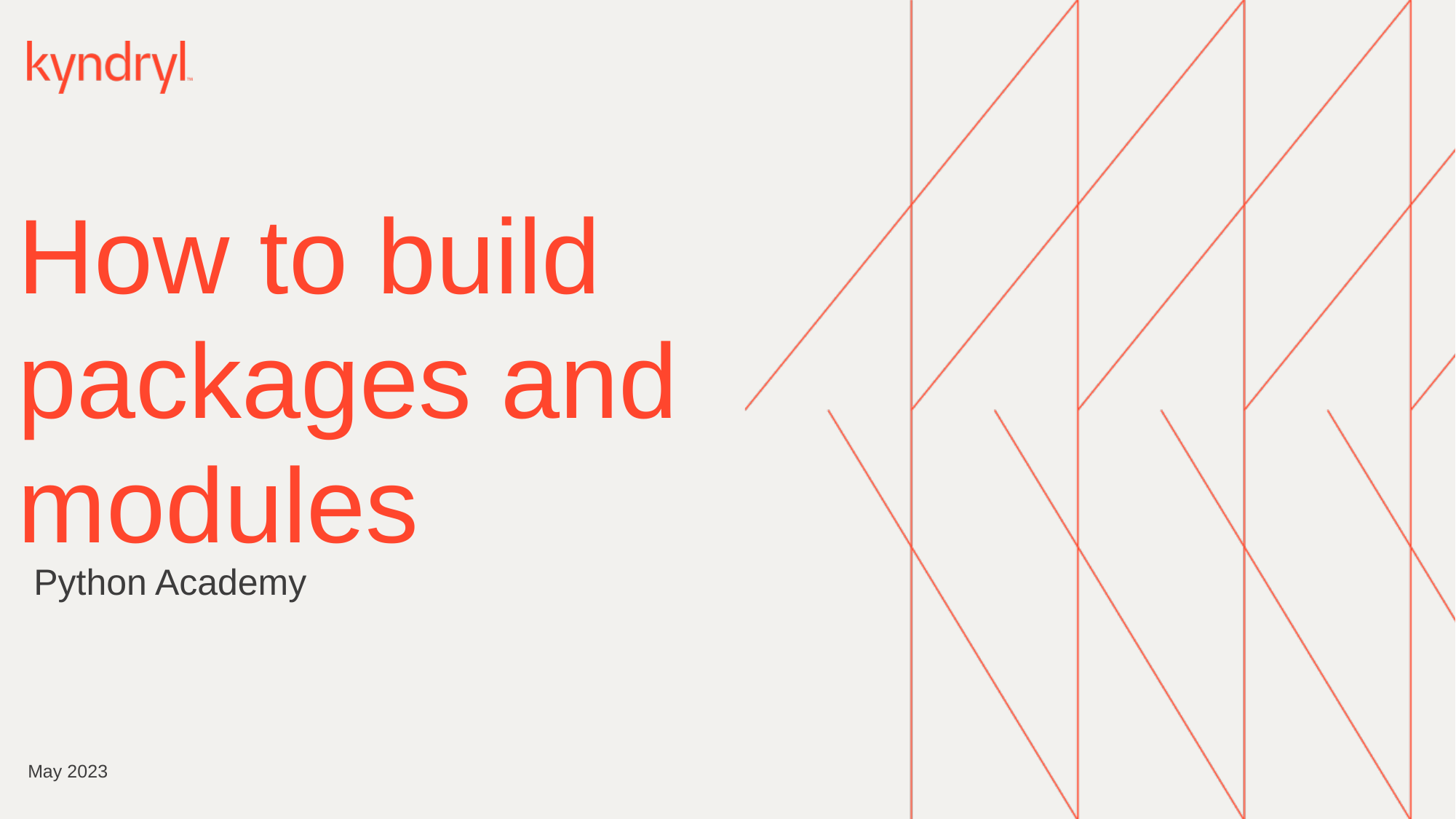

How to build packages and modules
Python Academy
May 2023